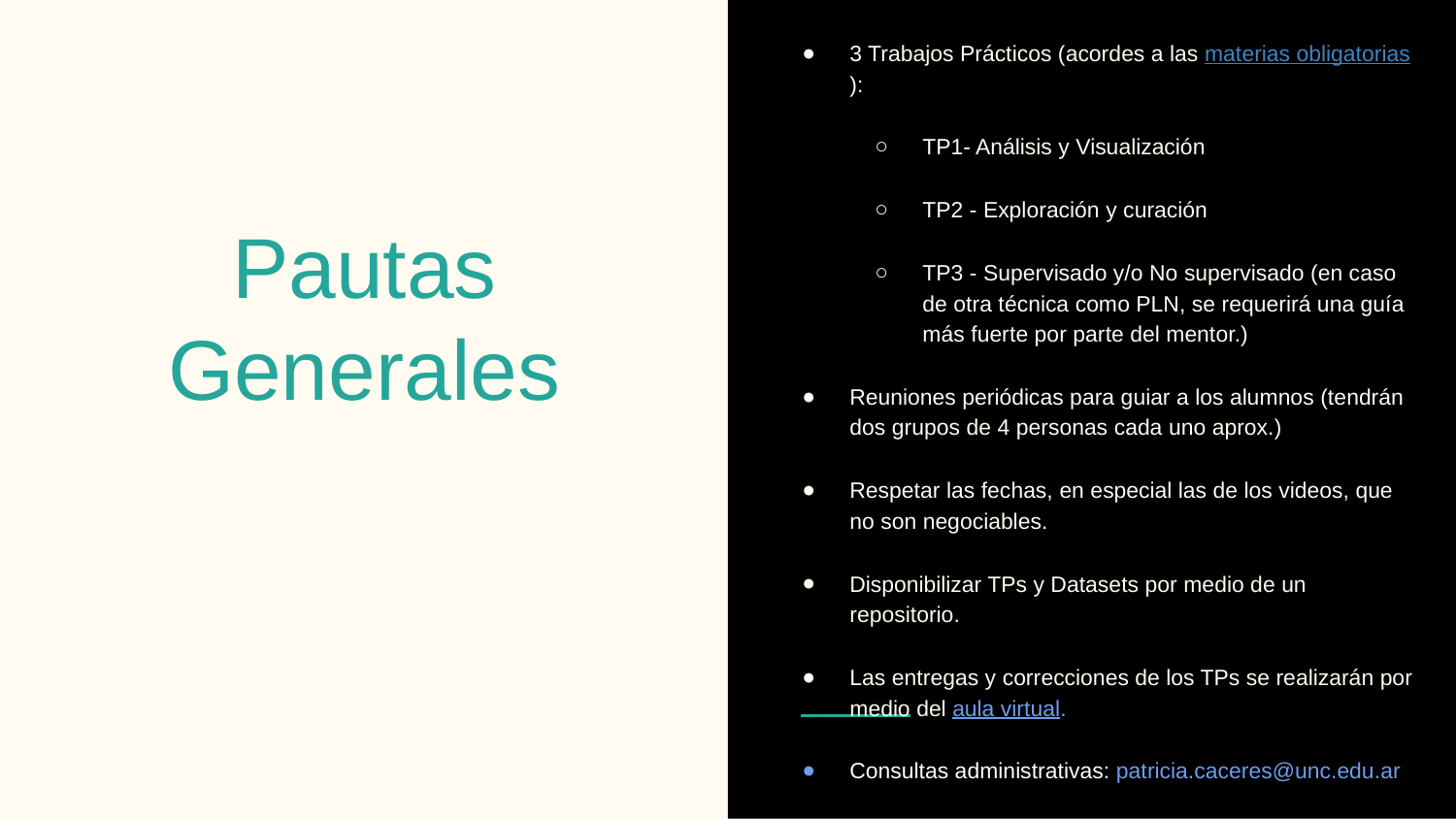

3 Trabajos Prácticos (acordes a las materias obligatorias):
TP1- Análisis y Visualización
TP2 - Exploración y curación
TP3 - Supervisado y/o No supervisado (en caso de otra técnica como PLN, se requerirá una guía más fuerte por parte del mentor.)
Reuniones periódicas para guiar a los alumnos (tendrán dos grupos de 4 personas cada uno aprox.)
Respetar las fechas, en especial las de los videos, que no son negociables.
Disponibilizar TPs y Datasets por medio de un repositorio.
Las entregas y correcciones de los TPs se realizarán por medio del aula virtual.
Consultas administrativas: patricia.caceres@unc.edu.ar
# Pautas Generales